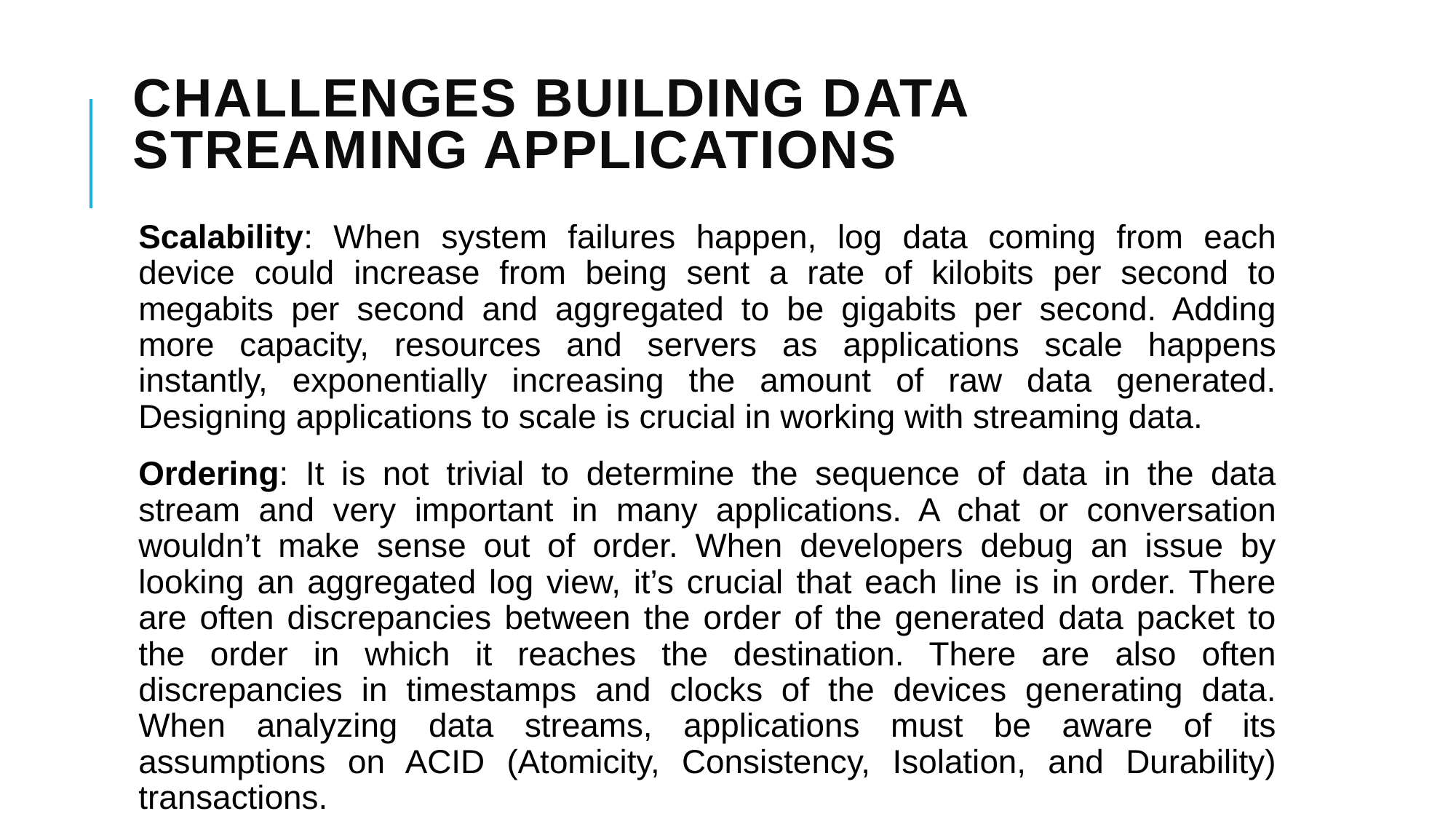

# Challenges Building Data Streaming Applications
Scalability: When system failures happen, log data coming from each device could increase from being sent a rate of kilobits per second to megabits per second and aggregated to be gigabits per second. Adding more capacity, resources and servers as applications scale happens instantly, exponentially increasing the amount of raw data generated. Designing applications to scale is crucial in working with streaming data.
Ordering: It is not trivial to determine the sequence of data in the data stream and very important in many applications. A chat or conversation wouldn’t make sense out of order. When developers debug an issue by looking an aggregated log view, it’s crucial that each line is in order. There are often discrepancies between the order of the generated data packet to the order in which it reaches the destination. There are also often discrepancies in timestamps and clocks of the devices generating data. When analyzing data streams, applications must be aware of its assumptions on ACID (Atomicity, Consistency, Isolation, and Durability) transactions.